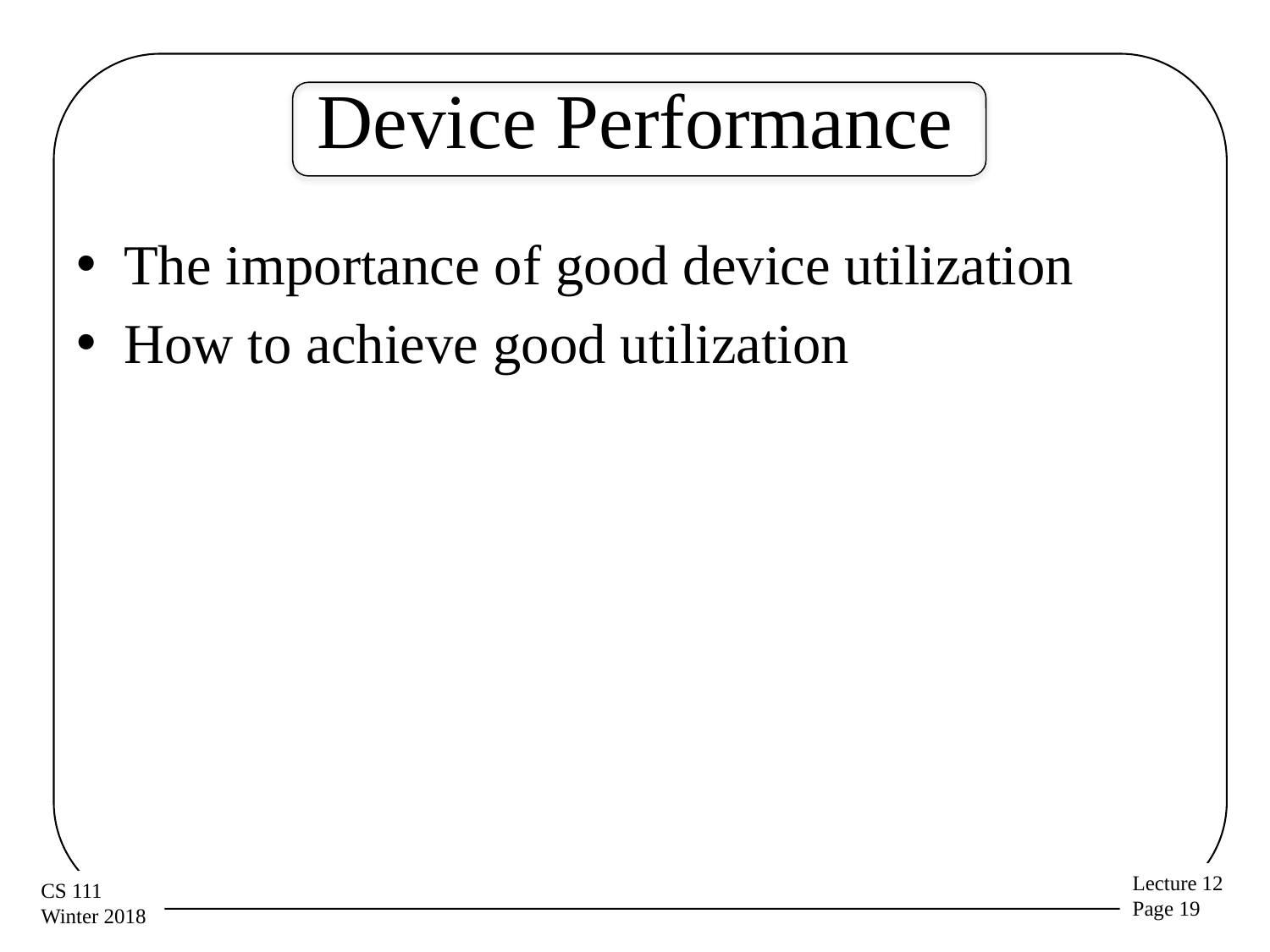

# Device Performance

The importance of good device utilization
How to achieve good utilization